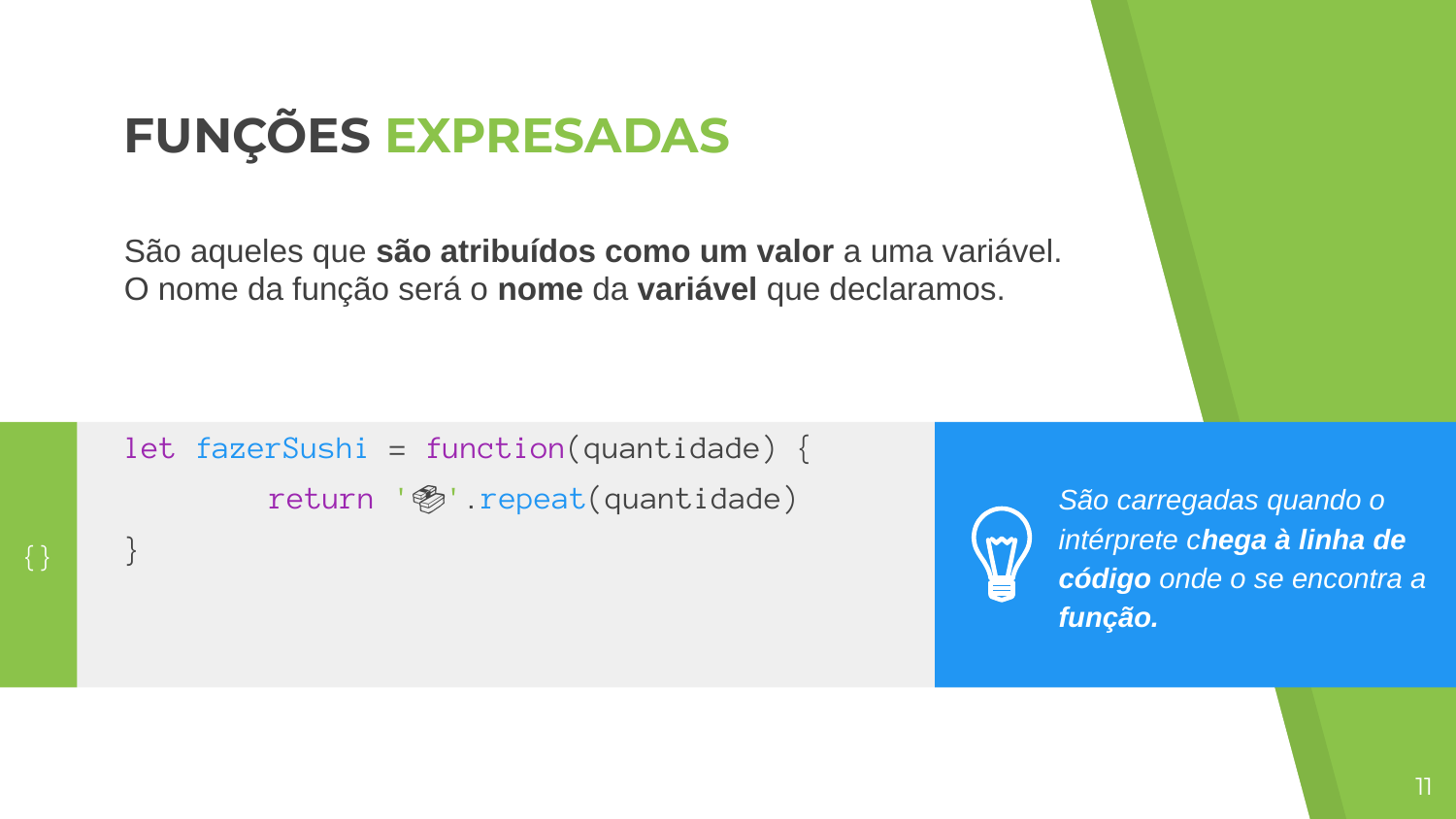

FUNÇÕES EXPRESADAS
São aqueles que são atribuídos como um valor a uma variável. O nome da função será o nome da variável que declaramos.

let fazerSushi = function(quantidade) {
	return '🍣'.repeat(quantidade)
}

{}

São carregadas quando o intérprete chega à linha de código onde o se encontra a
função.

11